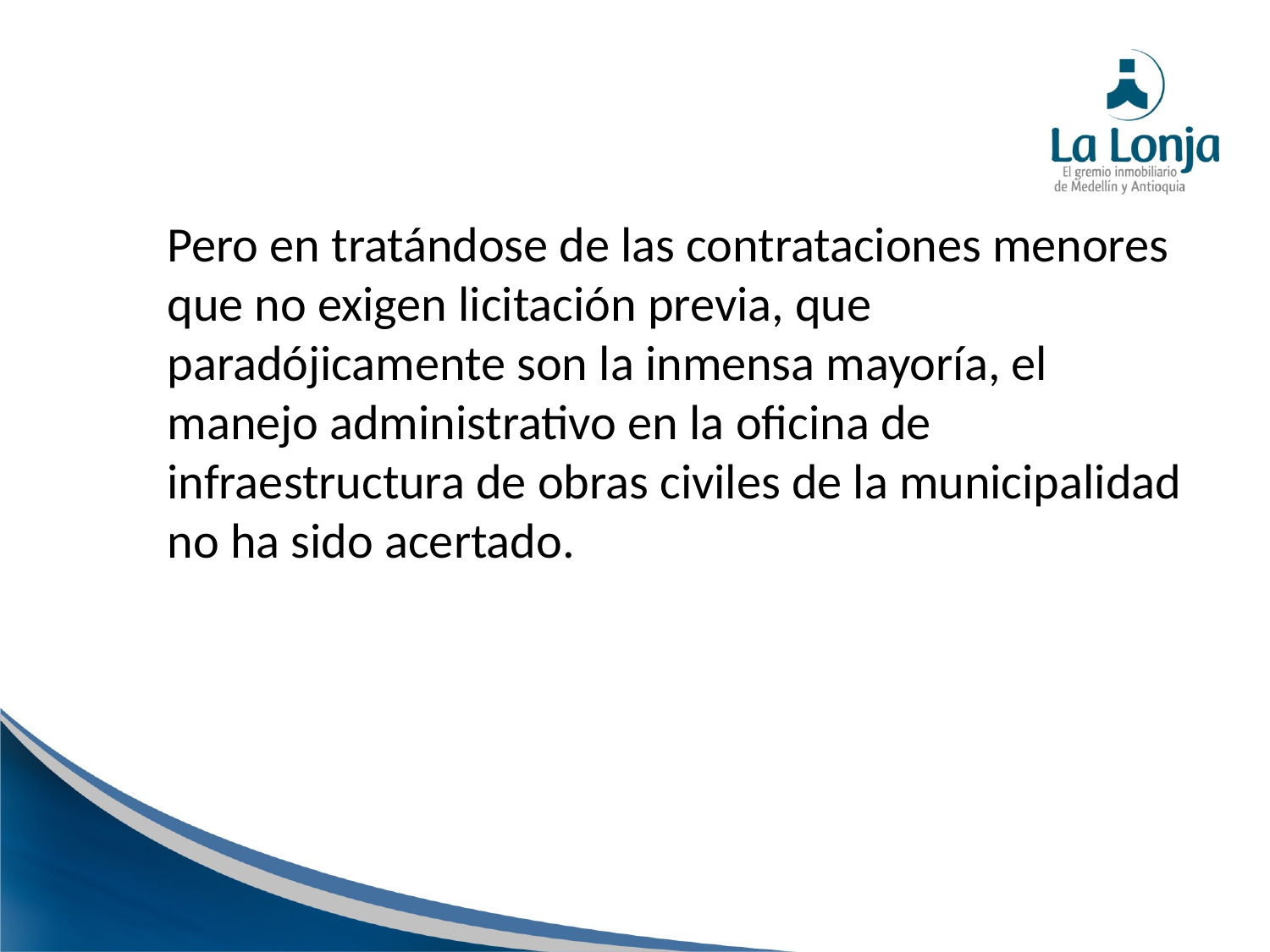

Pero en tratándose de las contrataciones menores que no exigen licitación previa, que paradójicamente son la inmensa mayoría, el manejo administrativo en la oficina de infraestructura de obras civiles de la municipalidad no ha sido acertado.